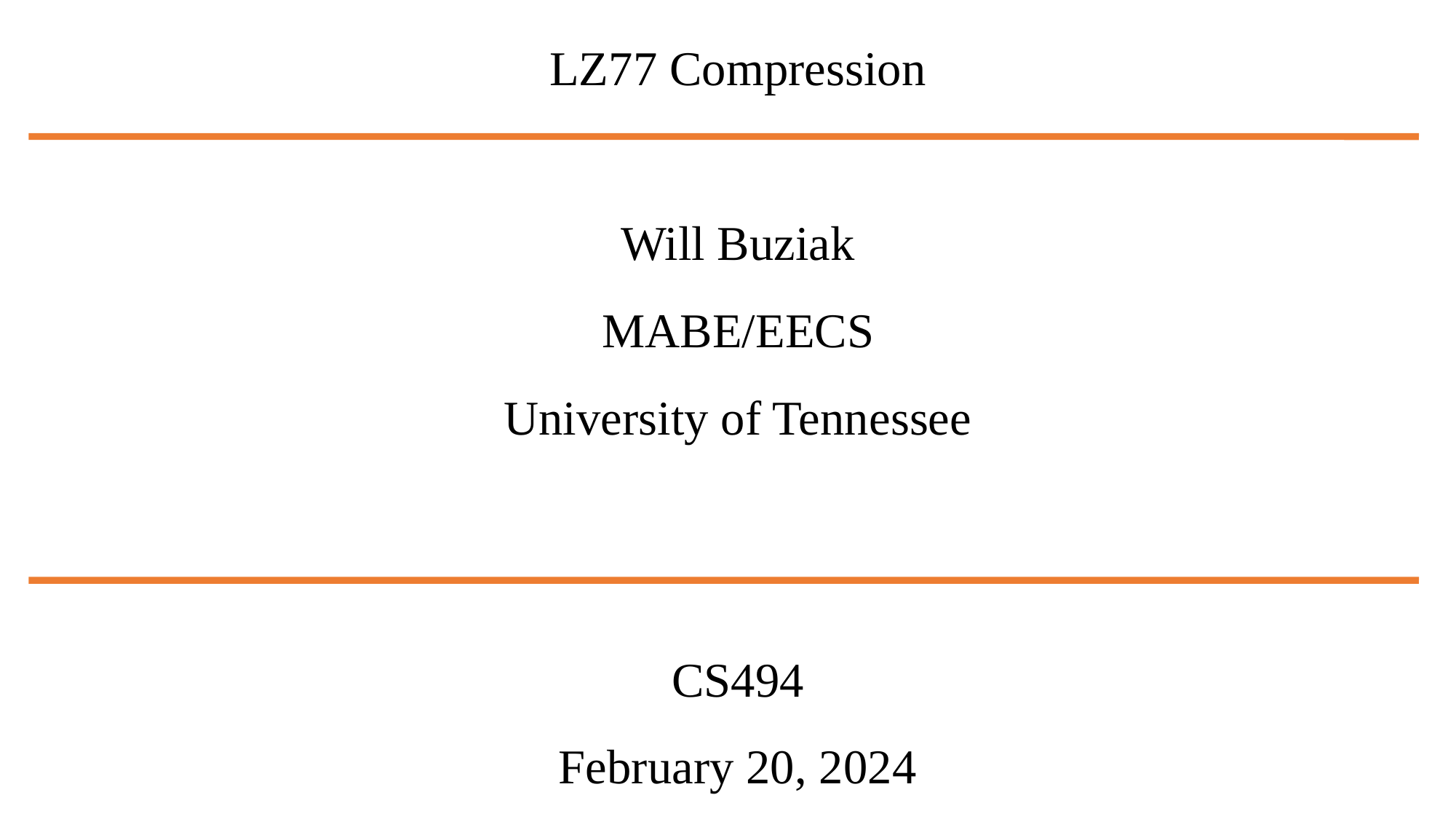

# LZ77 Compression Will Buziak MABE/EECS University of Tennessee CS494 February 20, 2024